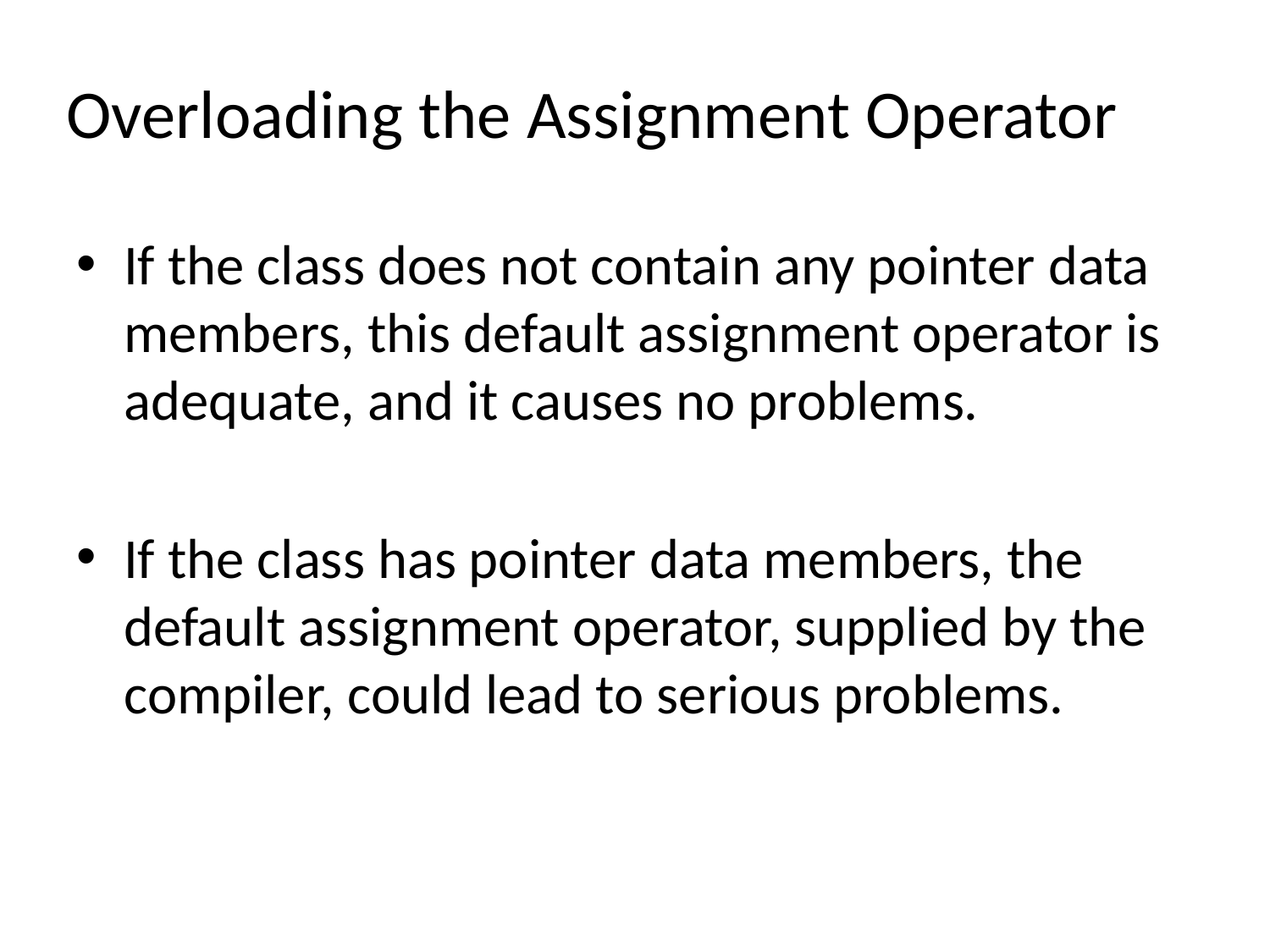

# Overloading the Assignment Operator
If the class does not contain any pointer data members, this default assignment operator is adequate, and it causes no problems.

If the class has pointer data members, the default assignment operator, supplied by the compiler, could lead to serious problems.